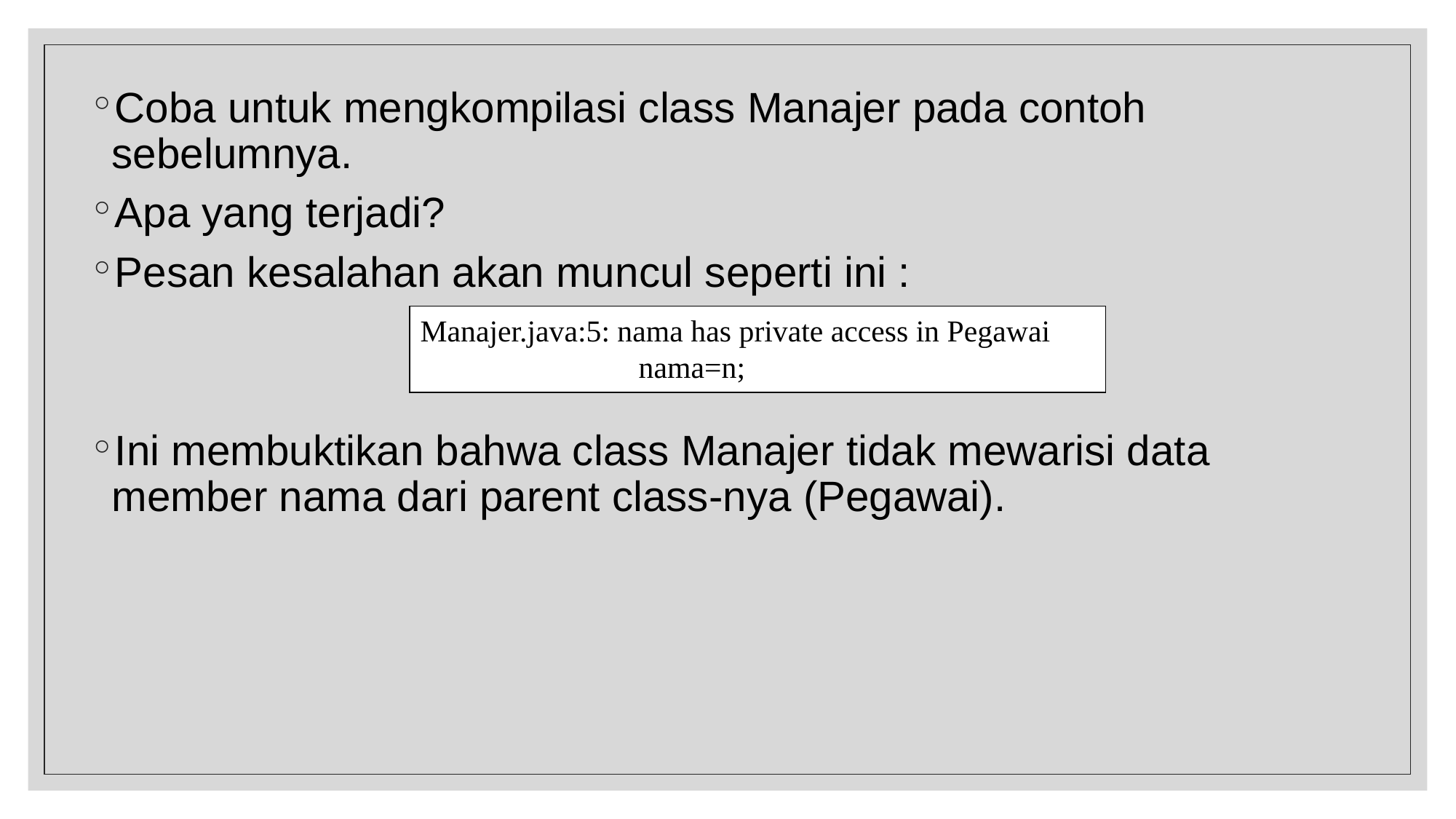

Coba untuk mengkompilasi class Manajer pada contoh sebelumnya.
Apa yang terjadi?
Pesan kesalahan akan muncul seperti ini :

Ini membuktikan bahwa class Manajer tidak mewarisi data member nama dari parent class-nya (Pegawai).
Manajer.java:5: nama has private access in Pegawai
		nama=n;